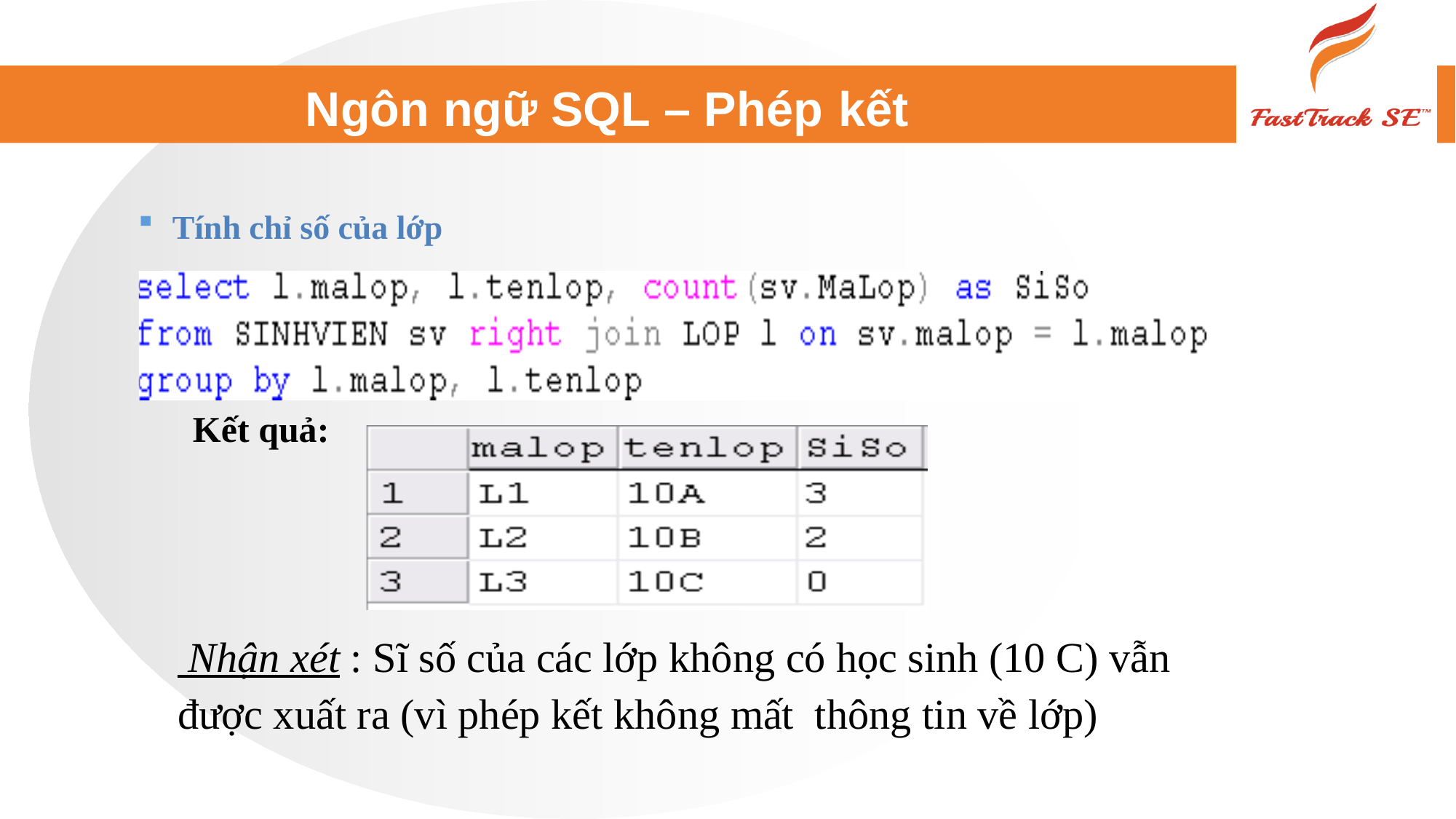

# Ngôn ngữ SQL – Phép kết
Tính chỉ số của lớp

	Kết quả:

 Nhận xét : Sĩ số của các lớp không có học sinh (10 C) vẫn được xuất ra (vì phép kết không mất  thông tin về lớp)